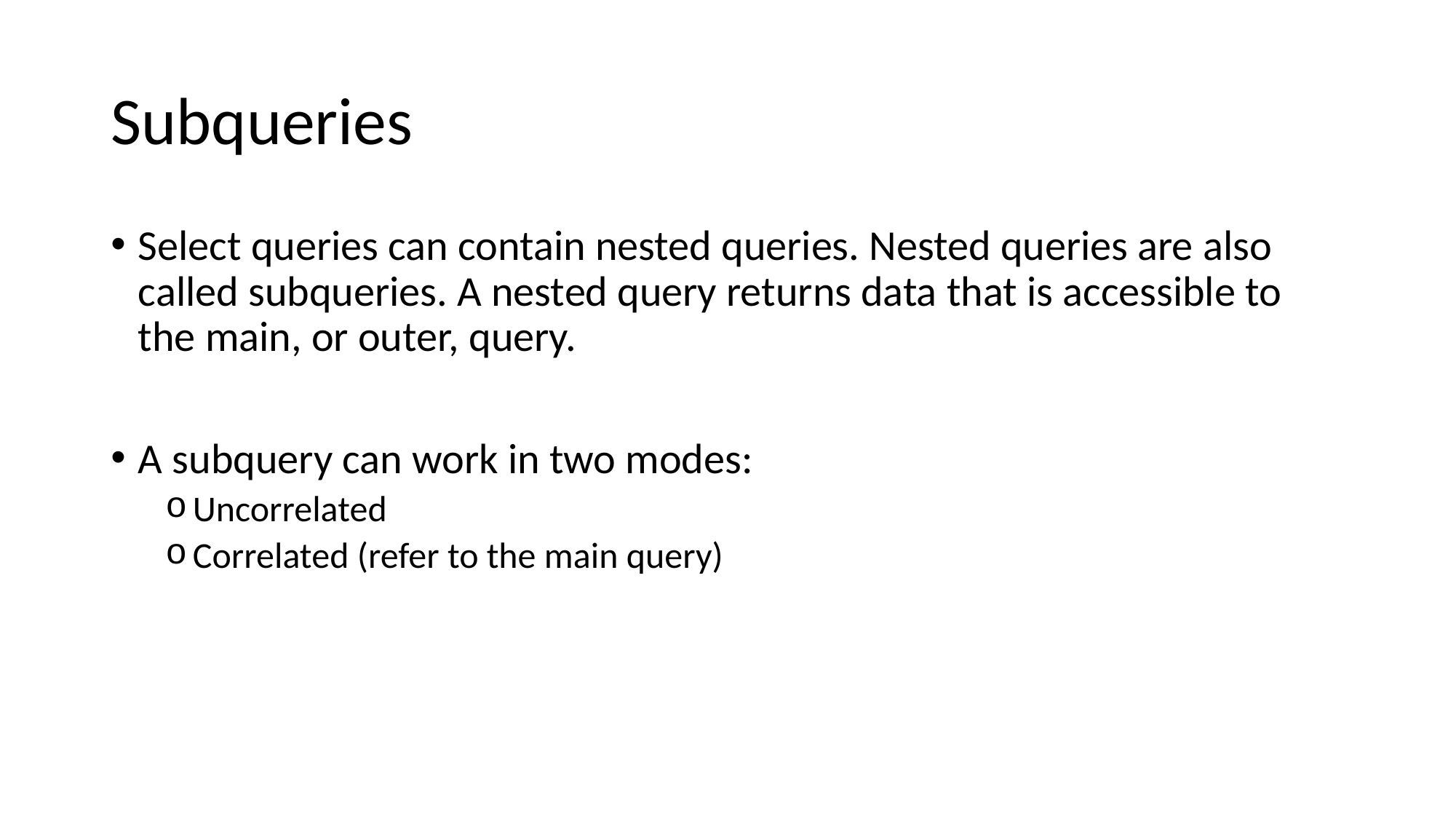

# Subqueries
Select queries can contain nested queries. Nested queries are also called subqueries. A nested query returns data that is accessible to the main, or outer, query.

A subquery can work in two modes:
Uncorrelated
Correlated (refer to the main query)